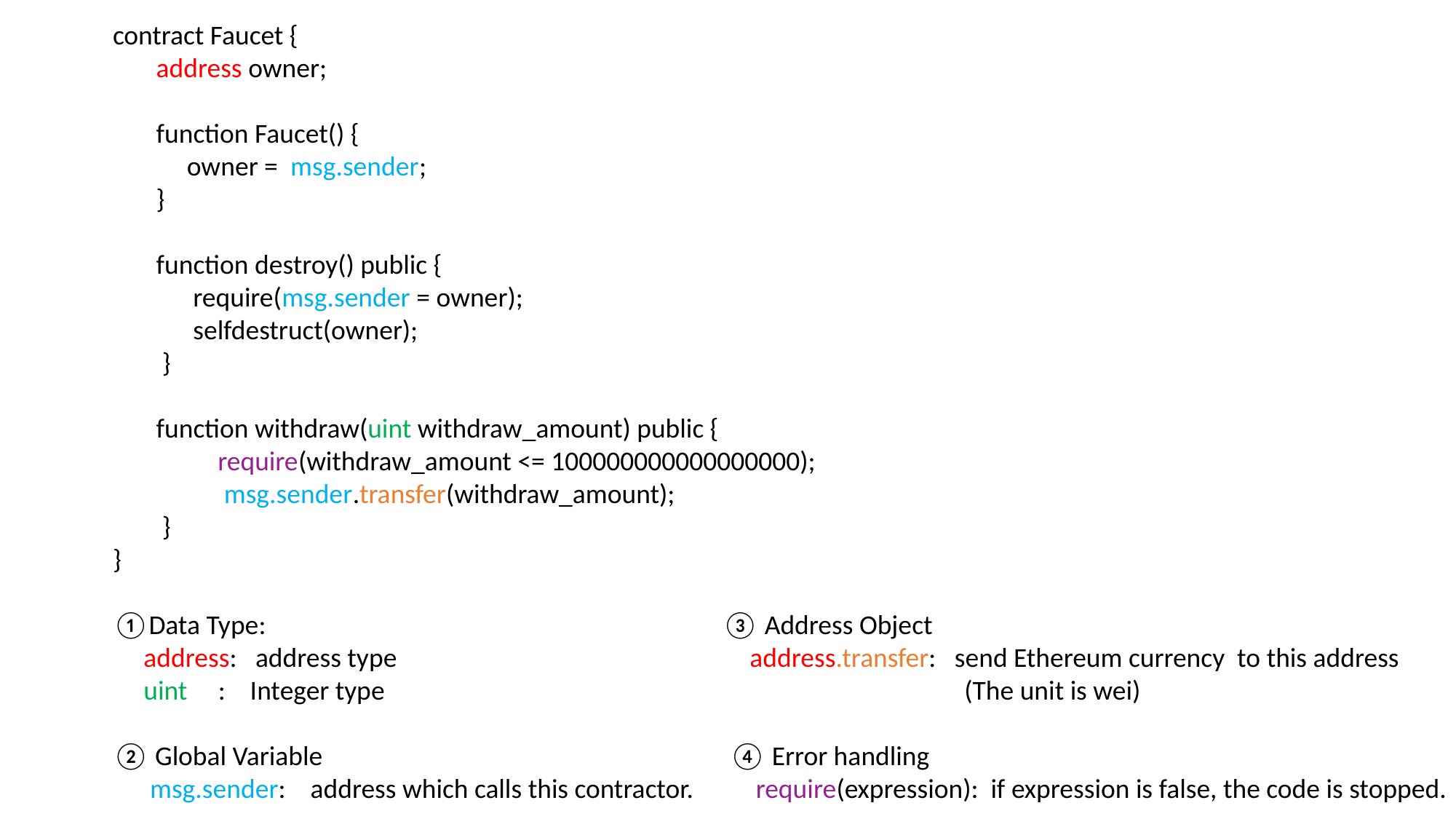

contract Faucet {
       address owner;

       function Faucet() {
            owner =  msg.sender;
       }

       function destroy() public {
             require(msg.sender = owner);
             selfdestruct(owner);
        }

       function withdraw(uint withdraw_amount) public {
                 require(withdraw_amount <= 100000000000000000);
                  msg.sender.transfer(withdraw_amount);
        }
}

①Data Type:                                                                          ③ Address Object
     address:   address type                                                         address.transfer:   send Ethereum currency  to this address
     uint     :    Integer type                                                                                              (The unit is wei)

② Global Variable                                                                  ④ Error handling
      msg.sender:    address which calls this contractor.          require(expression):  if expression is false, the code is stopped.